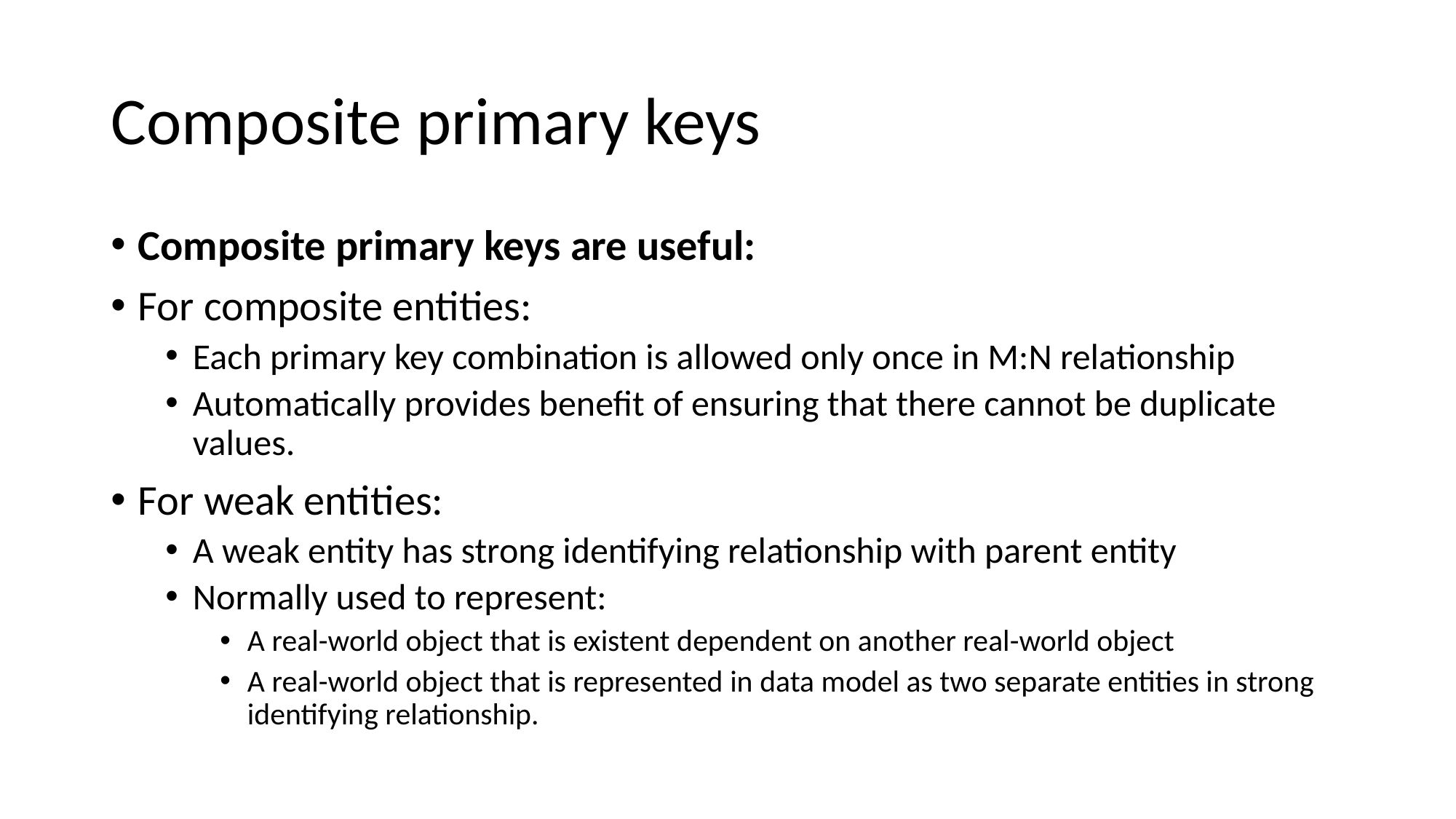

# Composite primary keys
Composite primary keys are useful:
For composite entities:
Each primary key combination is allowed only once in M:N relationship
Automatically provides benefit of ensuring that there cannot be duplicate values.
For weak entities:
A weak entity has strong identifying relationship with parent entity
Normally used to represent:
A real-world object that is existent dependent on another real-world object
A real-world object that is represented in data model as two separate entities in strong identifying relationship.